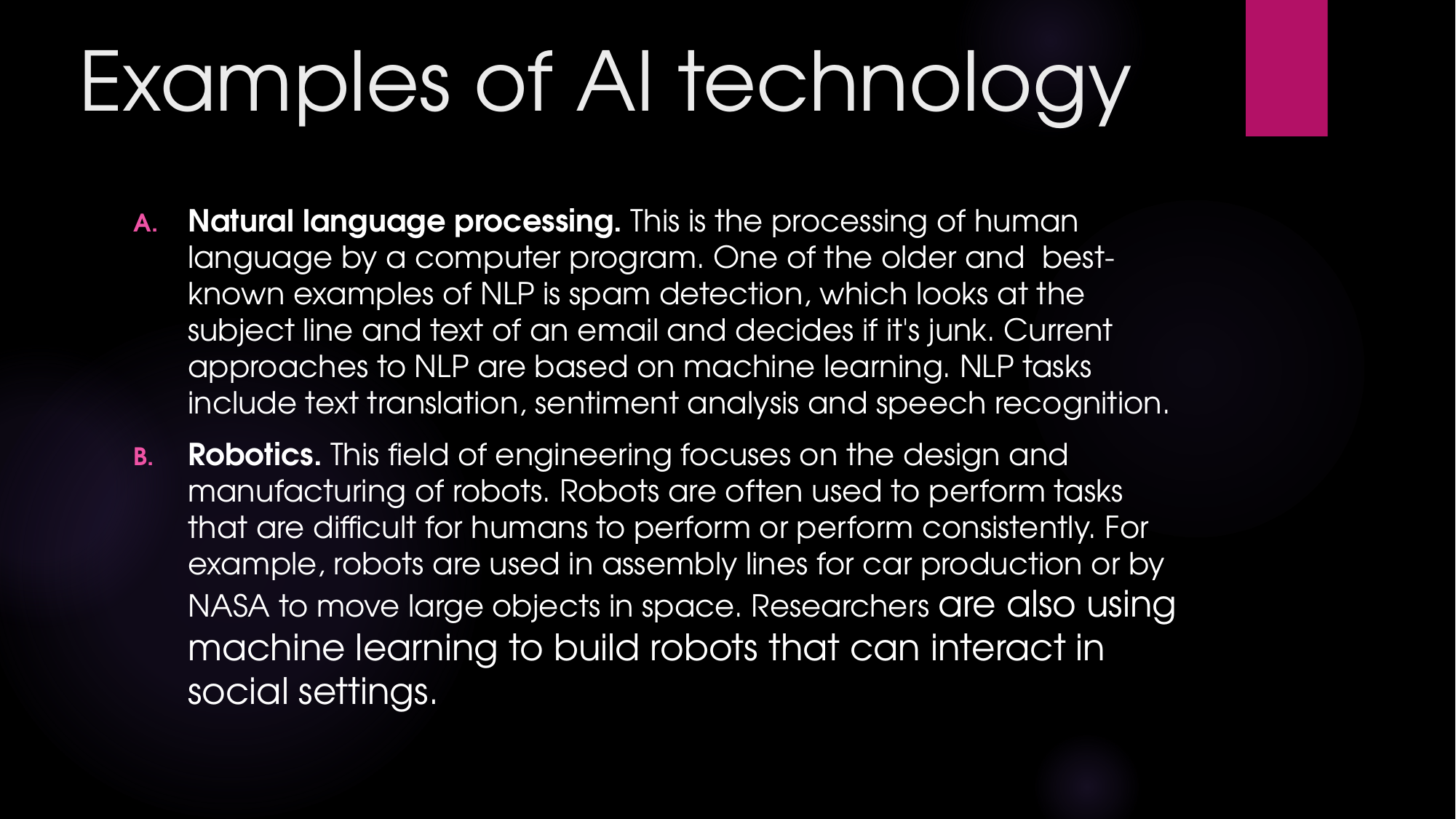

# Examples of AI technology
Natural language processing. This is the processing of human language by a computer program. One of the older and  best-known examples of NLP is spam detection, which looks at the subject line and text of an email and decides if it's junk. Current approaches to NLP are based on machine learning. NLP tasks include text translation, sentiment analysis and speech recognition.
Robotics. This field of engineering focuses on the design and manufacturing of robots. Robots are often used to perform tasks that are difficult for humans to perform or perform consistently. For example, robots are used in assembly lines for car production or by NASA to move large objects in space. Researchers are also using machine learning to build robots that can interact in social settings.